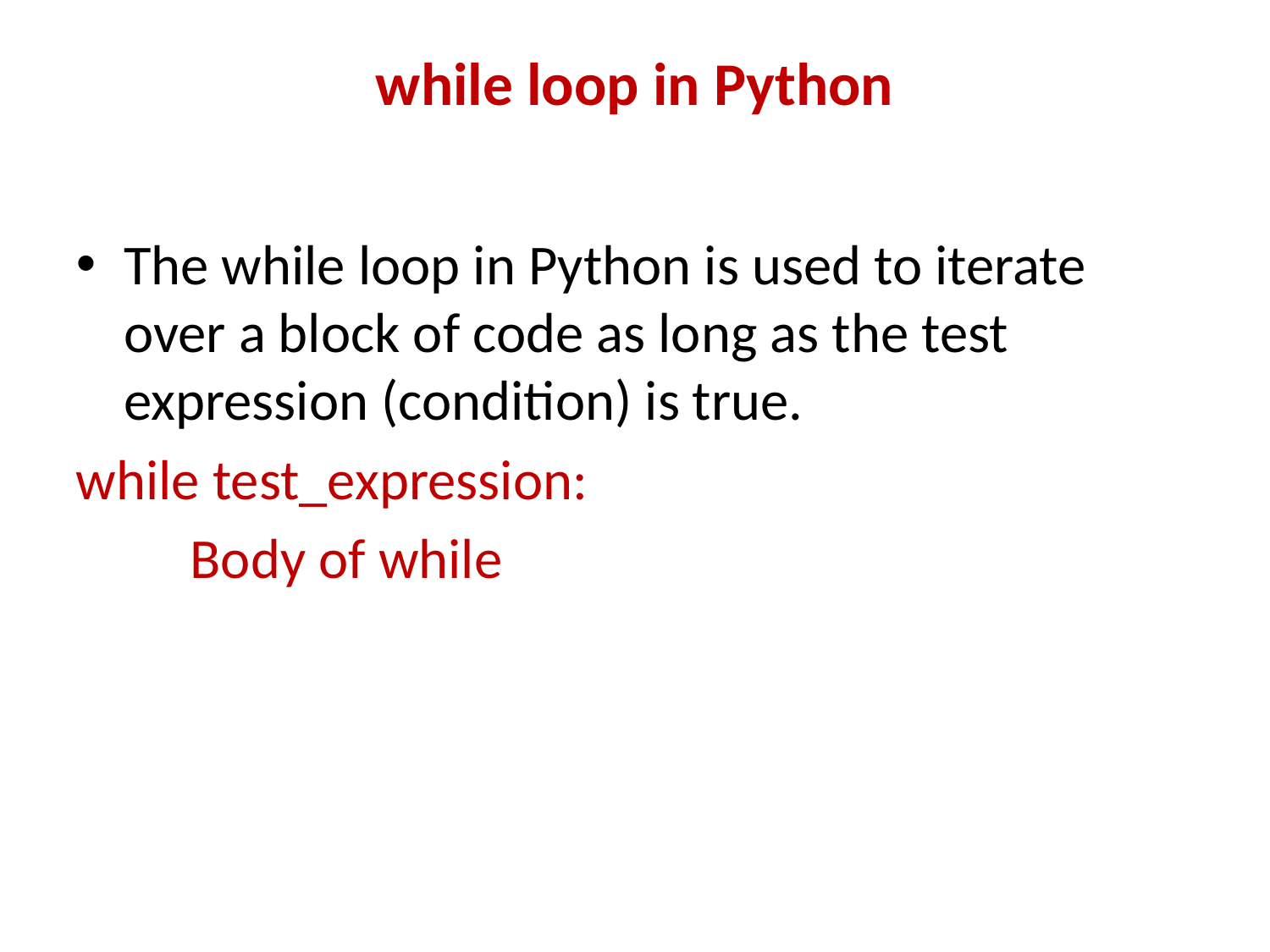

while loop in Python
The while loop in Python is used to iterate over a block of code as long as the test expression (condition) is true.
while test_expression:
         Body of while